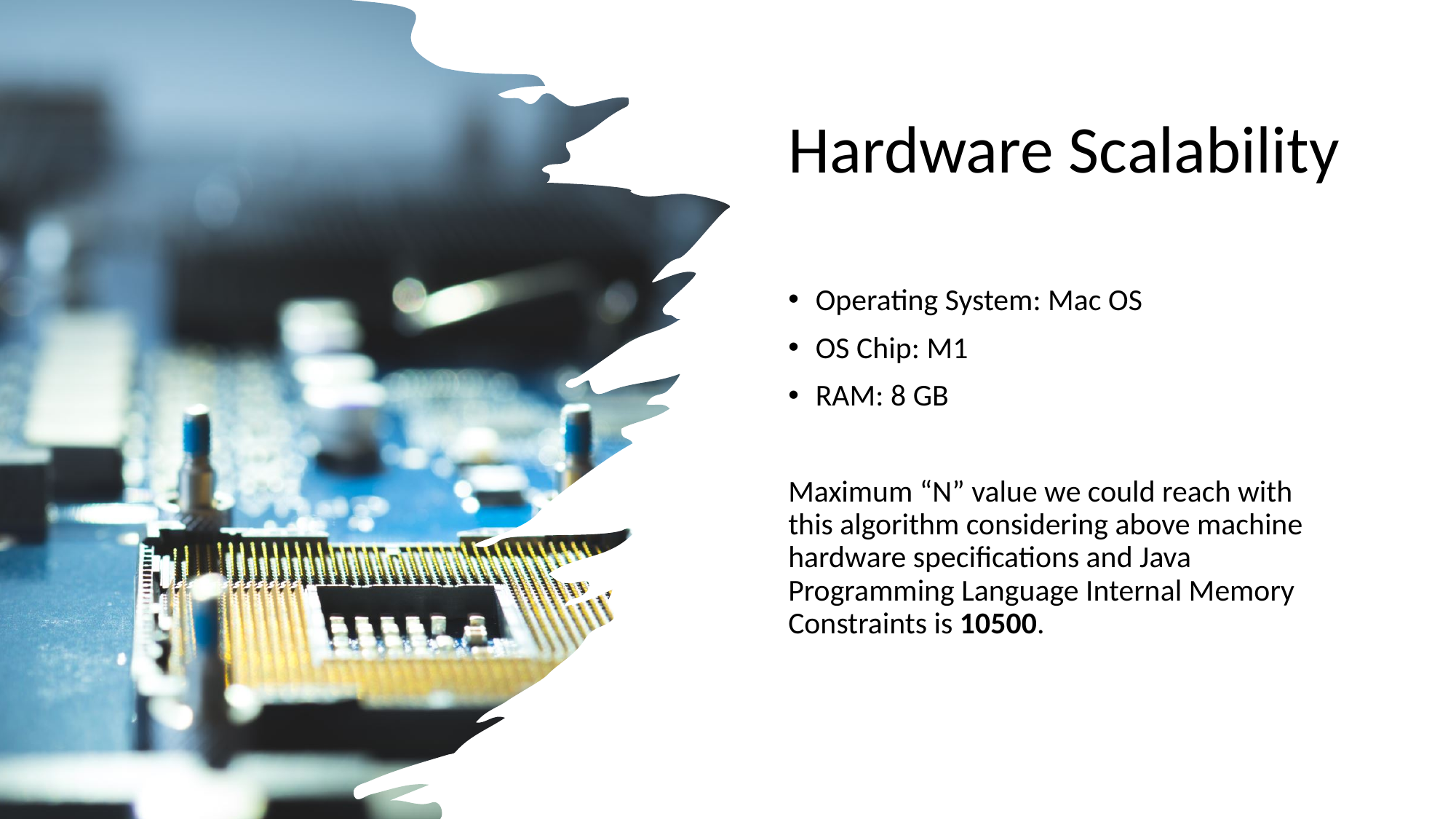

# Hardware Scalability
Operating System: Mac OS
OS Chip: M1
RAM: 8 GB

Maximum “N” value we could reach with this algorithm considering above machine hardware specifications and Java Programming Language Internal Memory Constraints is 10500.